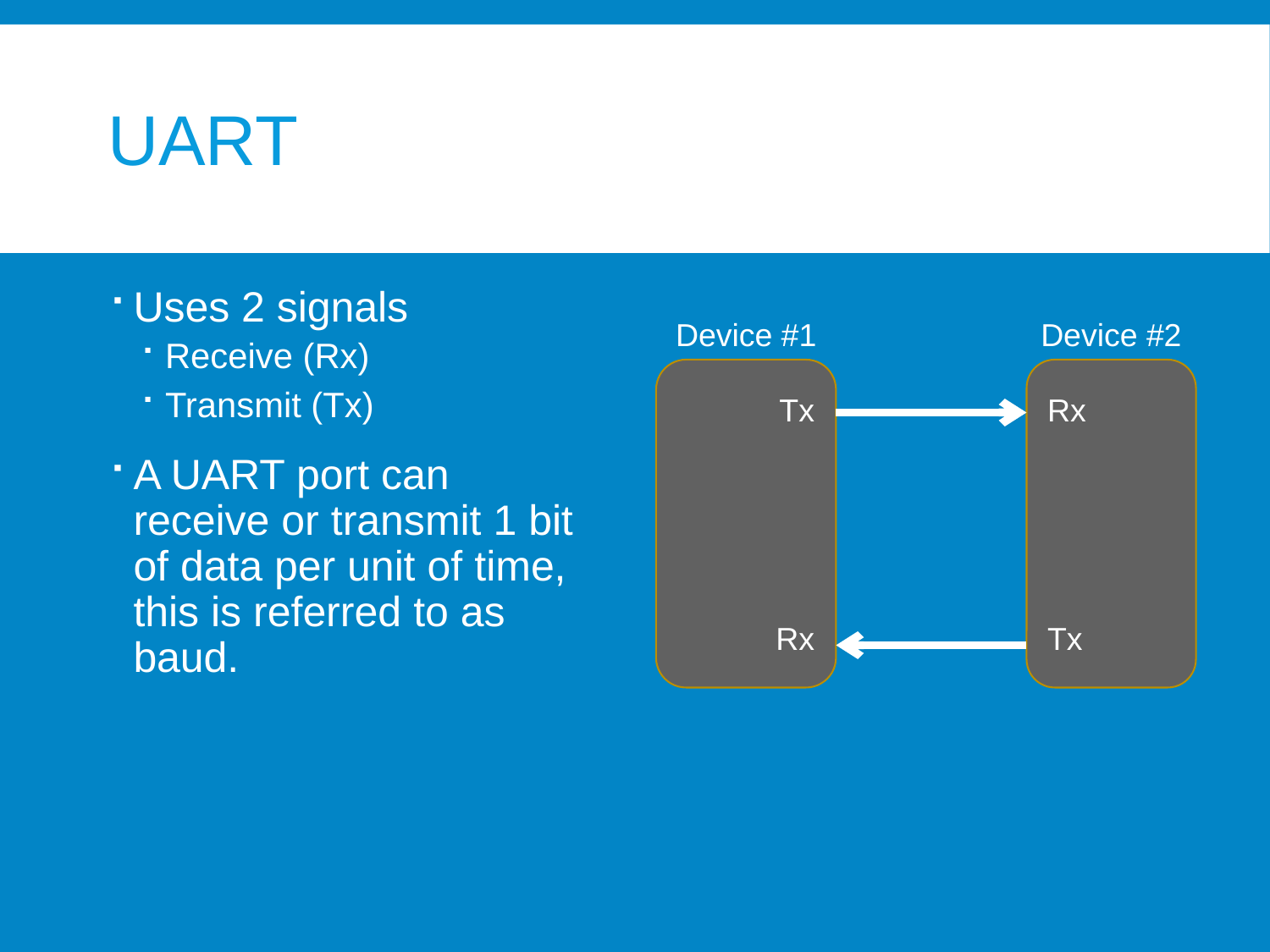

# UART
Uses 2 signals
Receive (Rx)
Transmit (Tx)
A UART port can receive or transmit 1 bit of data per unit of time, this is referred to as baud.
Device #1
Device #2
Tx

Rx
Rx

Tx